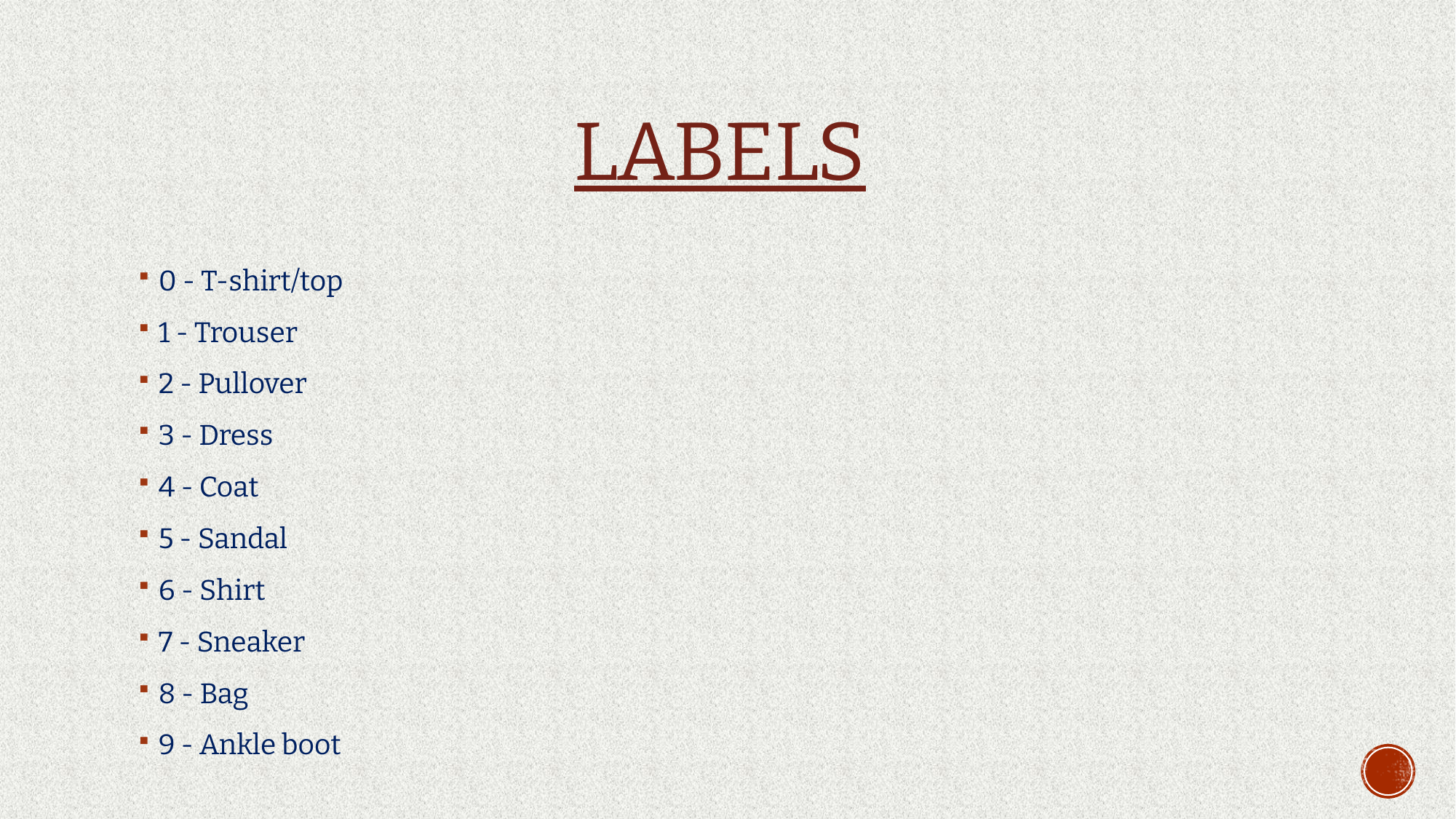

# Labels
0 - T-shirt/top
1 - Trouser
2 - Pullover
3 - Dress
4 - Coat
5 - Sandal
6 - Shirt
7 - Sneaker
8 - Bag
9 - Ankle boot